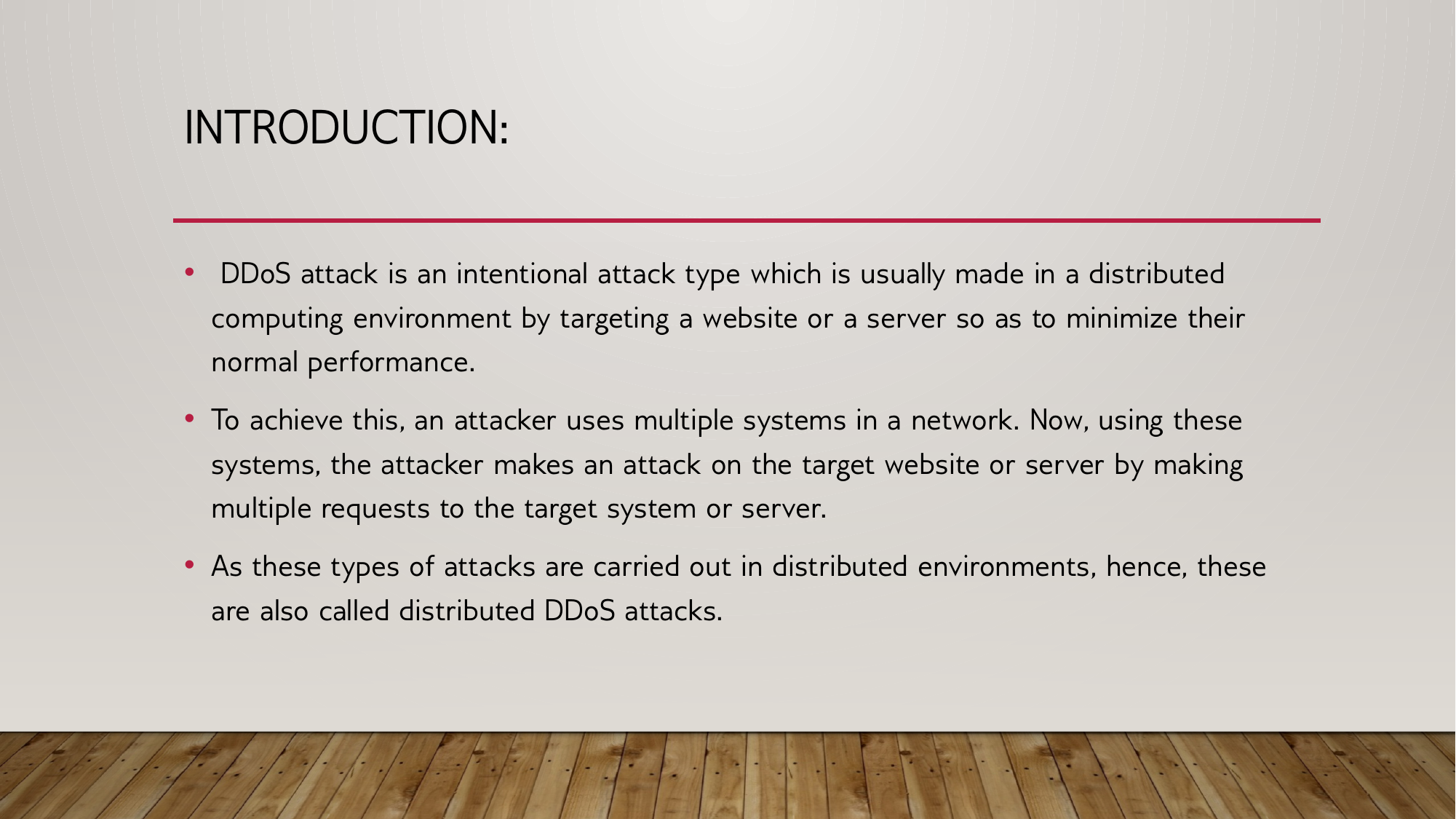

# Introduction:
 DDoS attack is an intentional attack type which is usually made in a distributed computing environment by targeting a website or a server so as to minimize their normal performance.
To achieve this, an attacker uses multiple systems in a network. Now, using these systems, the attacker makes an attack on the target website or server by making multiple requests to the target system or server.
As these types of attacks are carried out in distributed environments, hence, these are also called distributed DDoS attacks.